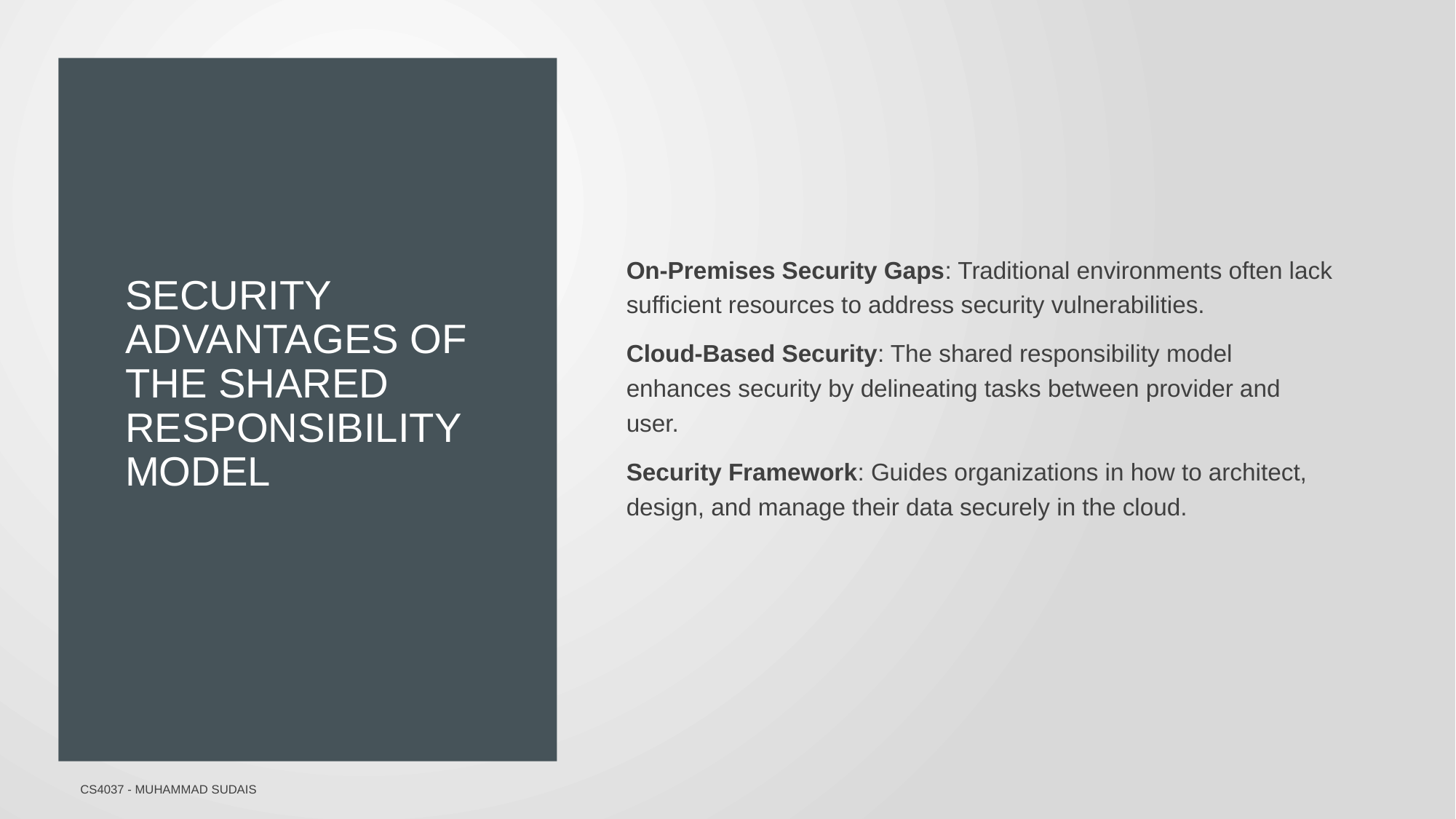

# Security Advantages of the Shared Responsibility Model
On-Premises Security Gaps: Traditional environments often lack sufficient resources to address security vulnerabilities.
Cloud-Based Security: The shared responsibility model enhances security by delineating tasks between provider and user.
Security Framework: Guides organizations in how to architect, design, and manage their data securely in the cloud.

CS4037 - Muhammad Sudais